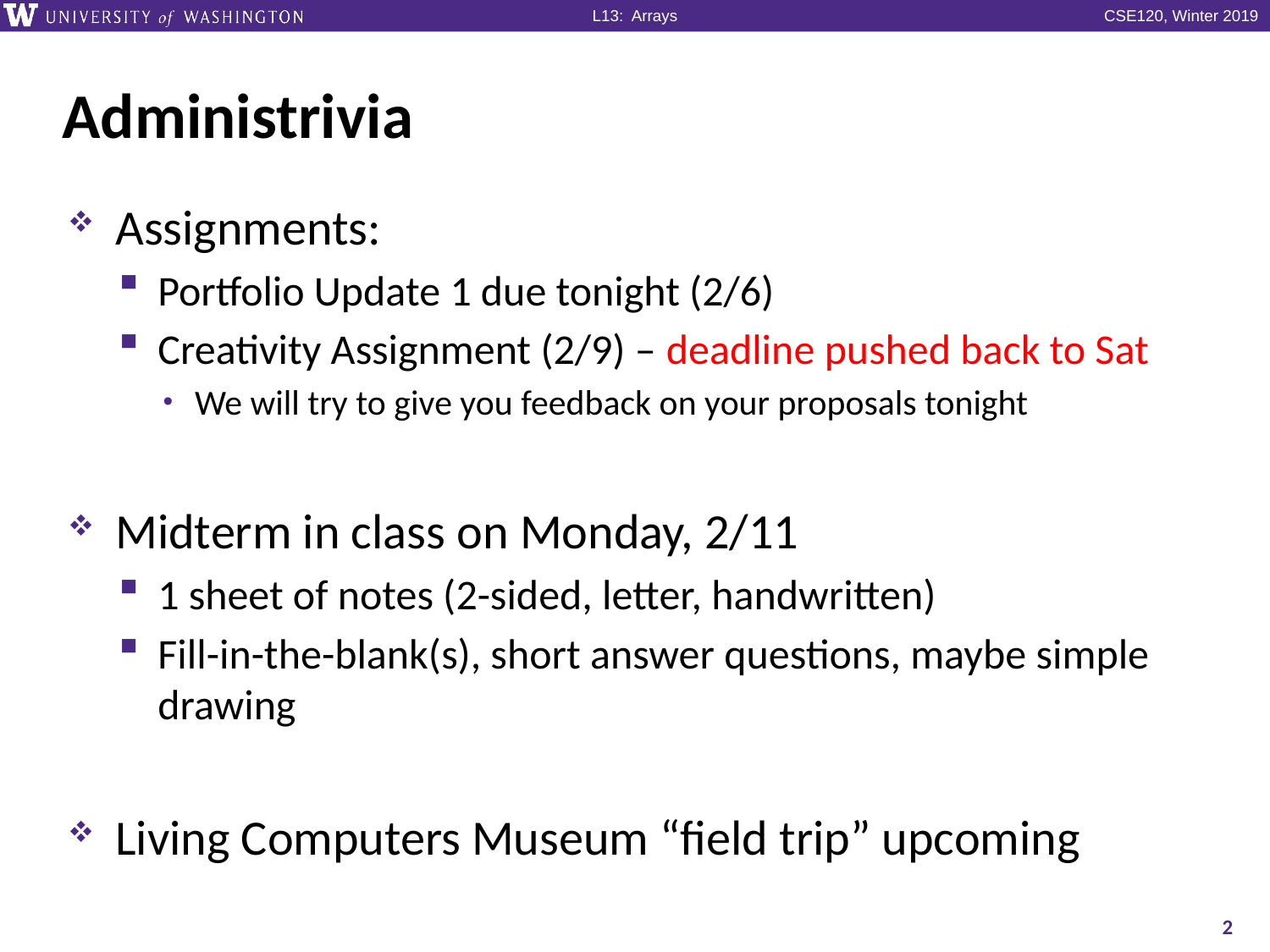

# Administrivia
Assignments:
Portfolio Update 1 due tonight (2/6)
Creativity Assignment (2/9) – deadline pushed back to Sat
We will try to give you feedback on your proposals tonight

Midterm in class on Monday, 2/11
1 sheet of notes (2-sided, letter, handwritten)
Fill-in-the-blank(s), short answer questions, maybe simple drawing

Living Computers Museum “field trip” upcoming
2